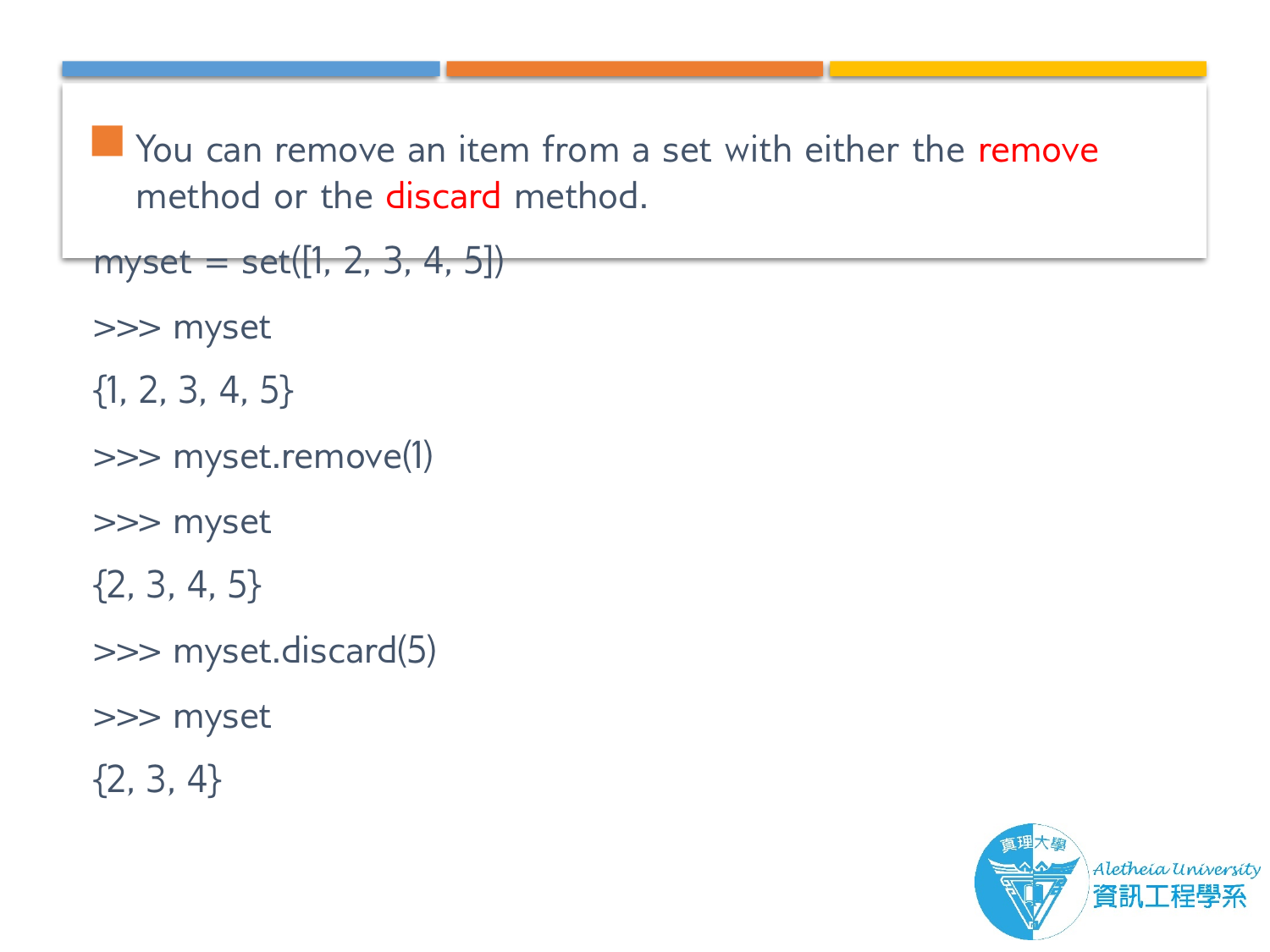

You can remove an item from a set with either the remove method or the discard method.
myset = set([1, 2, 3, 4, 5])
>>> myset
{1, 2, 3, 4, 5}
>>> myset.remove(1)
>>> myset
{2, 3, 4, 5}
>>> myset.discard(5)
>>> myset
{2, 3, 4}